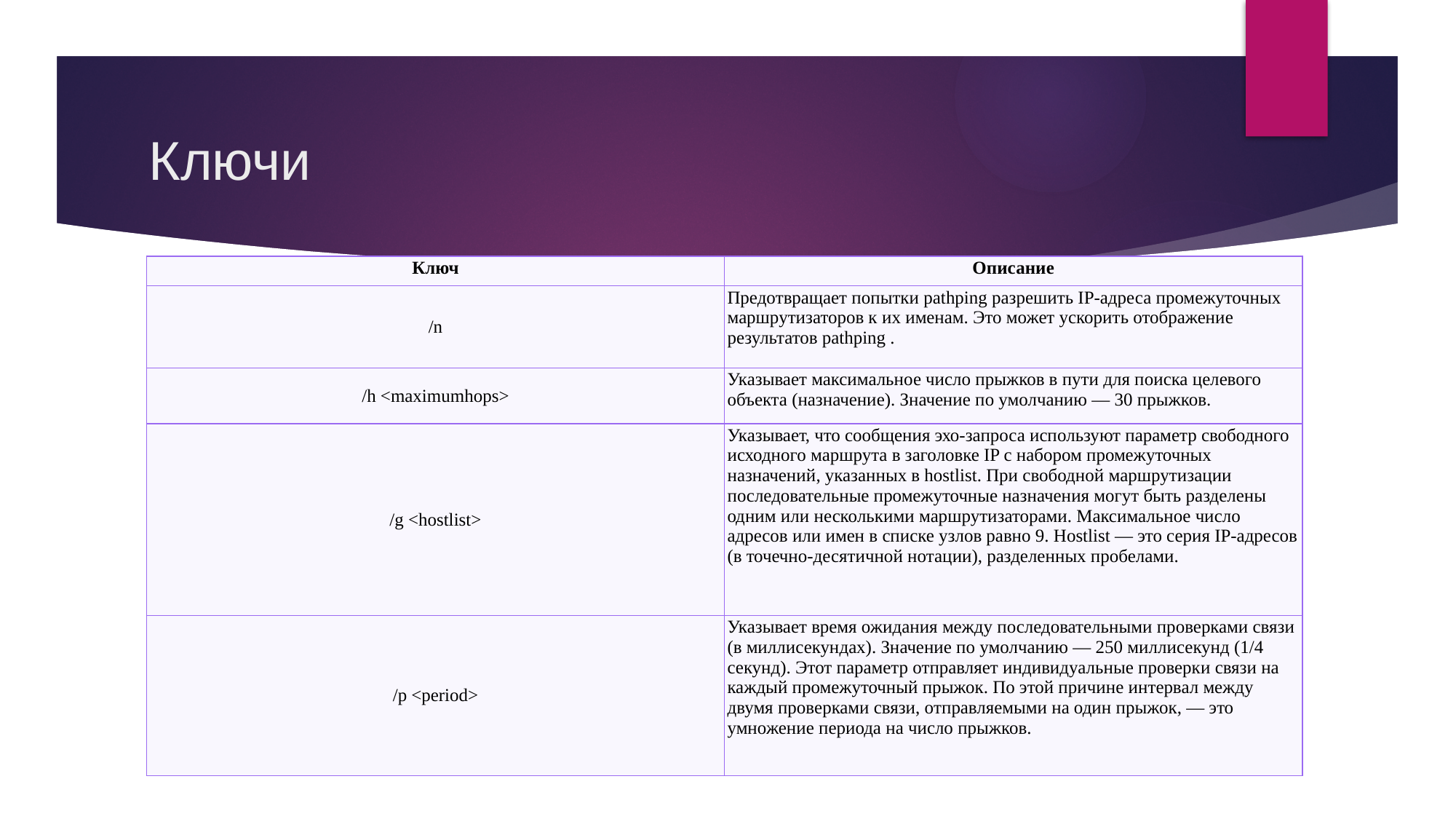

# Ключи
| Ключ | Описание |
| --- | --- |
| /n | Предотвращает попытки pathping разрешить IP-адреса промежуточных маршрутизаторов к их именам. Это может ускорить отображение результатов pathping . |
| /h <maximumhops> | Указывает максимальное число прыжков в пути для поиска целевого объекта (назначение). Значение по умолчанию — 30 прыжков. |
| /g <hostlist> | Указывает, что сообщения эхо-запроса используют параметр свободного исходного маршрута в заголовке IP с набором промежуточных назначений, указанных в hostlist. При свободной маршрутизации последовательные промежуточные назначения могут быть разделены одним или несколькими маршрутизаторами. Максимальное число адресов или имен в списке узлов равно 9. Hostlist — это серия IP-адресов (в точечно-десятичной нотации), разделенных пробелами. |
| /p <period> | Указывает время ожидания между последовательными проверками связи (в миллисекундах). Значение по умолчанию — 250 миллисекунд (1/4 секунд). Этот параметр отправляет индивидуальные проверки связи на каждый промежуточный прыжок. По этой причине интервал между двумя проверками связи, отправляемыми на один прыжок, — это умножение периода на число прыжков. |